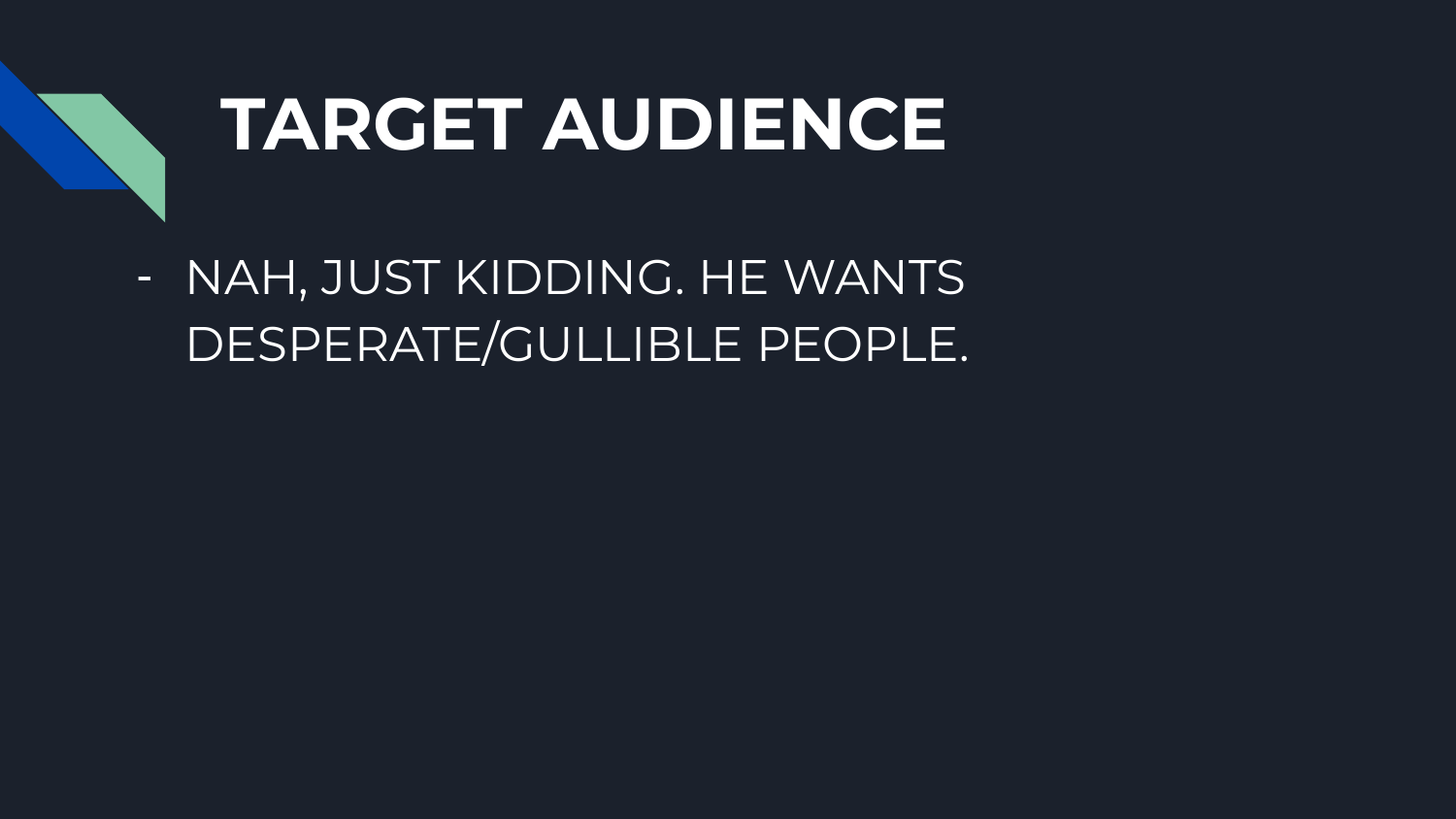

# TARGET AUDIENCE
NAH, JUST KIDDING. HE WANTS DESPERATE/GULLIBLE PEOPLE.